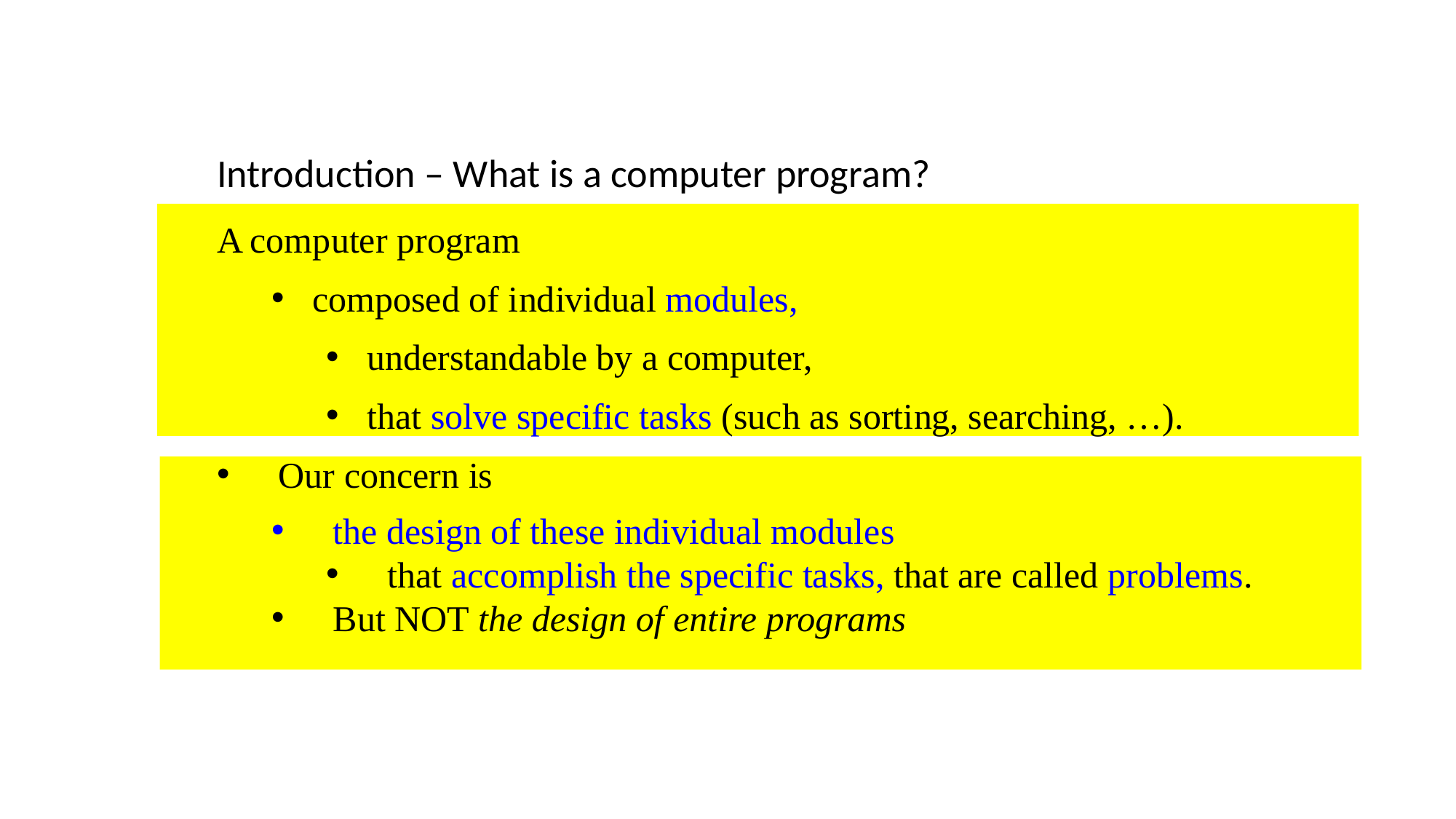

Introduction – What is a computer program?
A computer program
composed of individual modules,
understandable by a computer,
that solve specific tasks (such as sorting, searching, …).
Our concern is
the design of these individual modules
that accomplish the specific tasks, that are called problems.
But NOT the design of entire programs